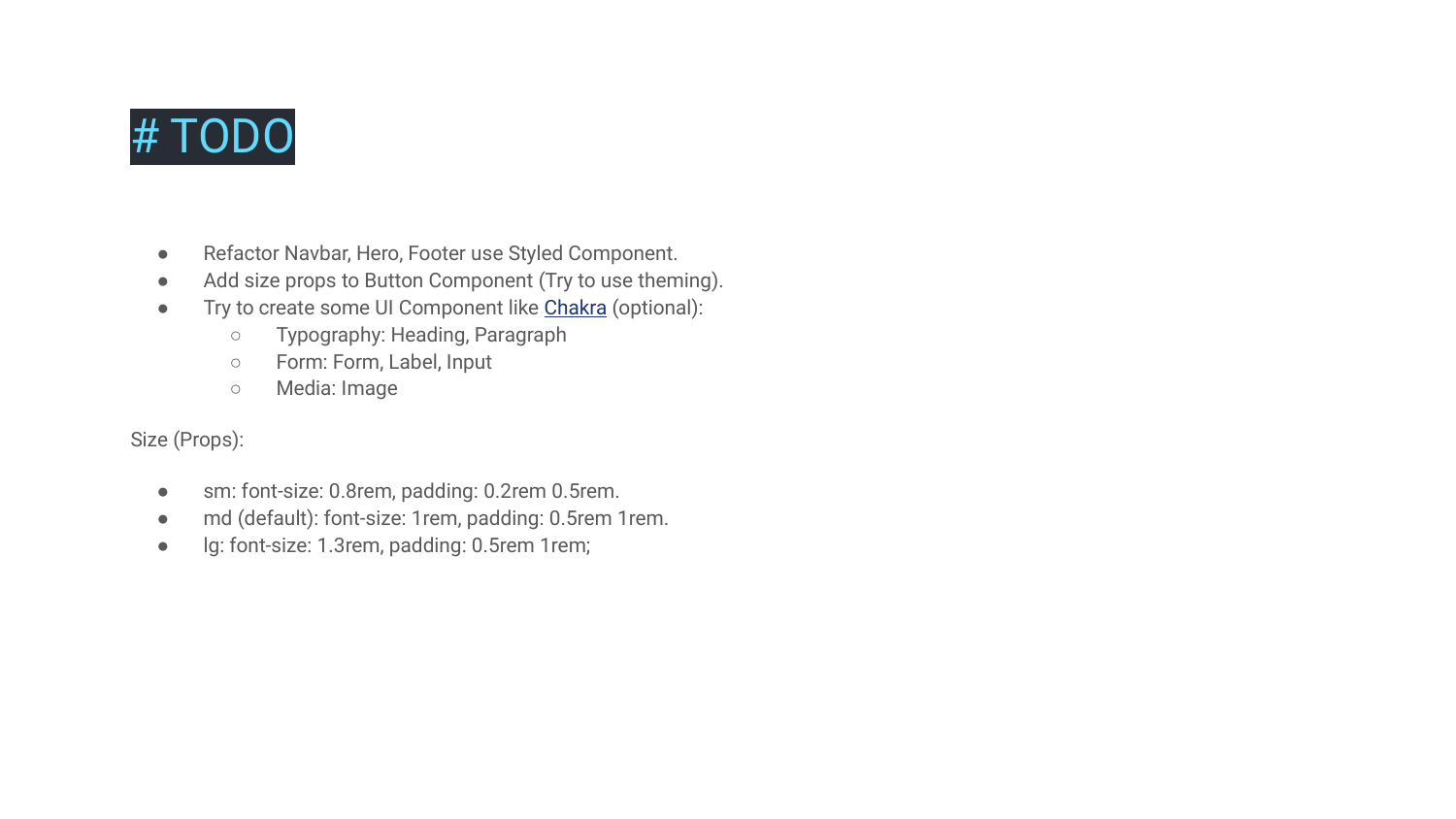

# TODO
Refactor Navbar, Hero, Footer use Styled Component.
Add size props to Button Component (Try to use theming).
Try to create some UI Component like Chakra (optional):
Typography: Heading, Paragraph
Form: Form, Label, Input
Media: Image
Size (Props):
sm: font-size: 0.8rem, padding: 0.2rem 0.5rem.
md (default): font-size: 1rem, padding: 0.5rem 1rem.
lg: font-size: 1.3rem, padding: 0.5rem 1rem;